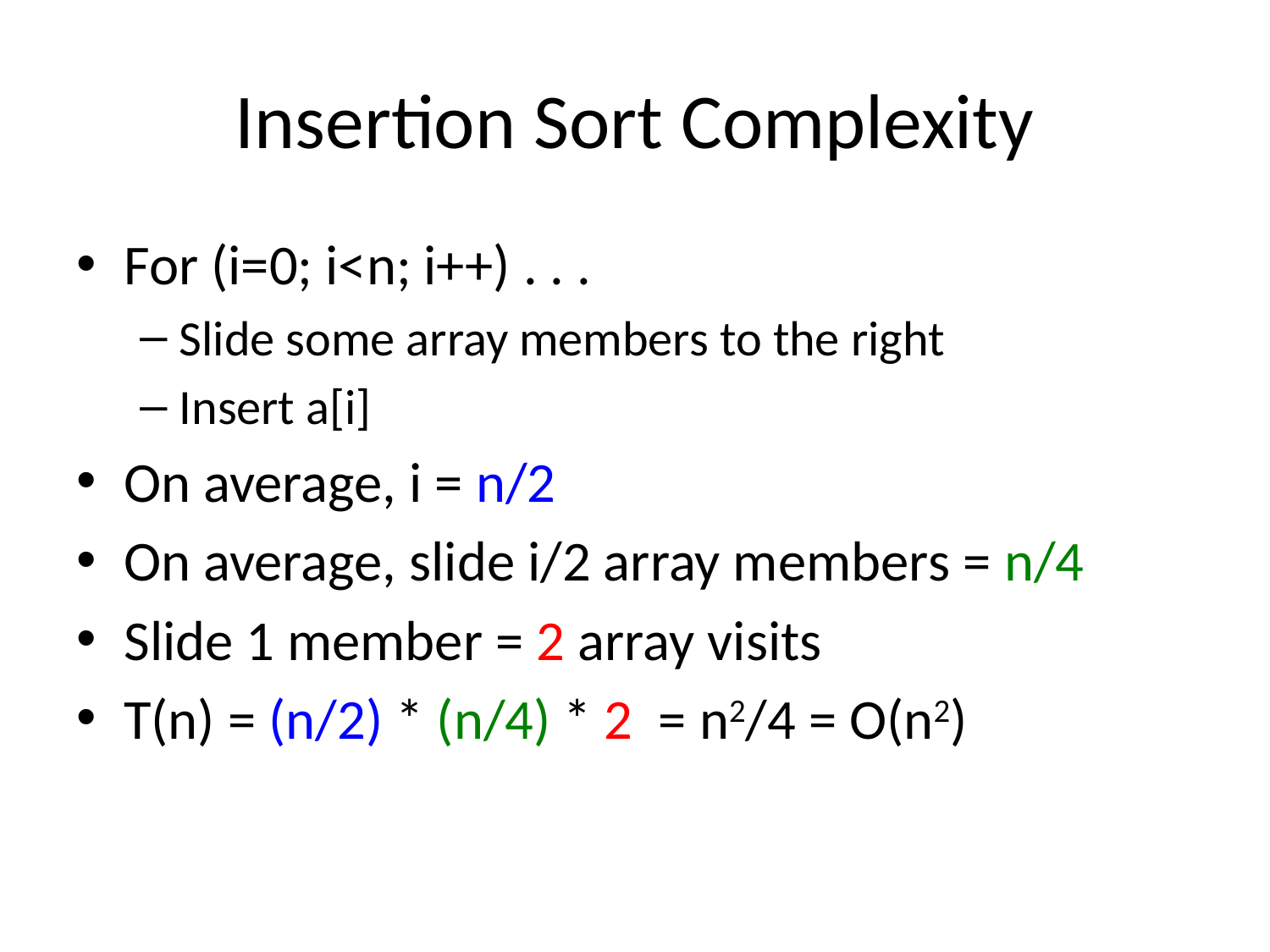

# Insertion Sort Complexity
For (i=0; i<n; i++) . . .
Slide some array members to the right
Insert a[i]
On average, i = n/2
On average, slide i/2 array members = n/4
Slide 1 member = 2 array visits
T(n) = (n/2) * (n/4) * 2  = n2/4 = O(n2)